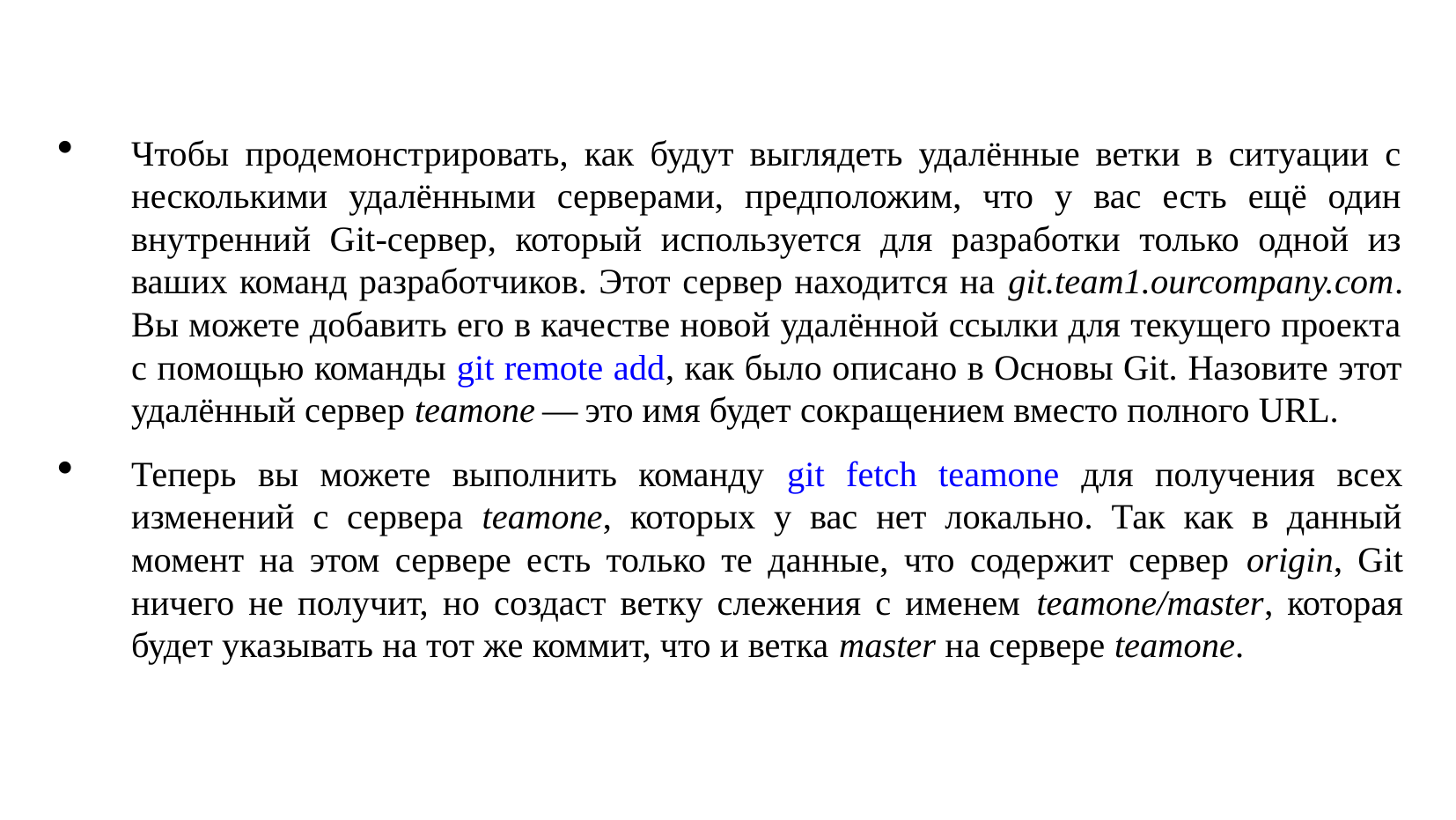

Чтобы продемонстрировать, как будут выглядеть удалённые ветки в ситуации с несколькими удалёнными серверами, предположим, что у вас есть ещё один внутренний Git-сервер, который используется для разработки только одной из ваших команд разработчиков. Этот сервер находится на git.team1.ourcompany.com. Вы можете добавить его в качестве новой удалённой ссылки для текущего проекта с помощью команды git remote add, как было описано в Основы Git. Назовите этот удалённый сервер teamone — это имя будет сокращением вместо полного URL.
Теперь вы можете выполнить команду git fetch teamone для получения всех изменений с сервера teamone, которых у вас нет локально. Так как в данный момент на этом сервере есть только те данные, что содержит сервер origin, Git ничего не получит, но создаст ветку слежения с именем teamone/master, которая будет указывать на тот же коммит, что и ветка master на сервере teamone.